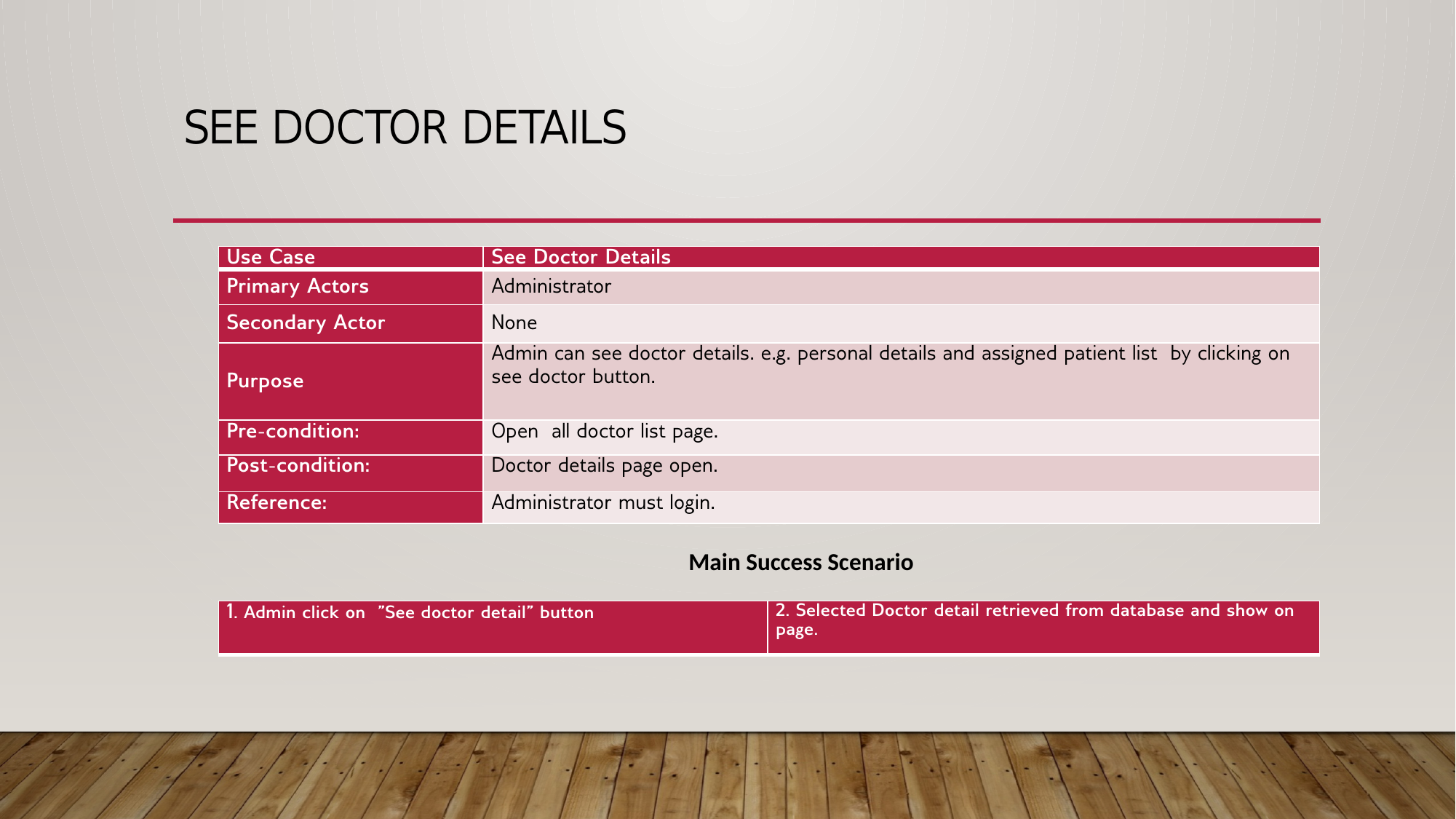

# See Doctor Details
| Use Case | See Doctor Details |
| --- | --- |
| Primary Actors | Administrator |
| Secondary Actor | None |
| Purpose | Admin can see doctor details. e.g. personal details and assigned patient list by clicking on see doctor button. |
| Pre-condition: | Open all doctor list page. |
| Post-condition: | Doctor details page open. |
| Reference: | Administrator must login. |
Main Success Scenario
| 1. Admin click on ”See doctor detail” button | 2. Selected Doctor detail retrieved from database and show on page. |
| --- | --- |